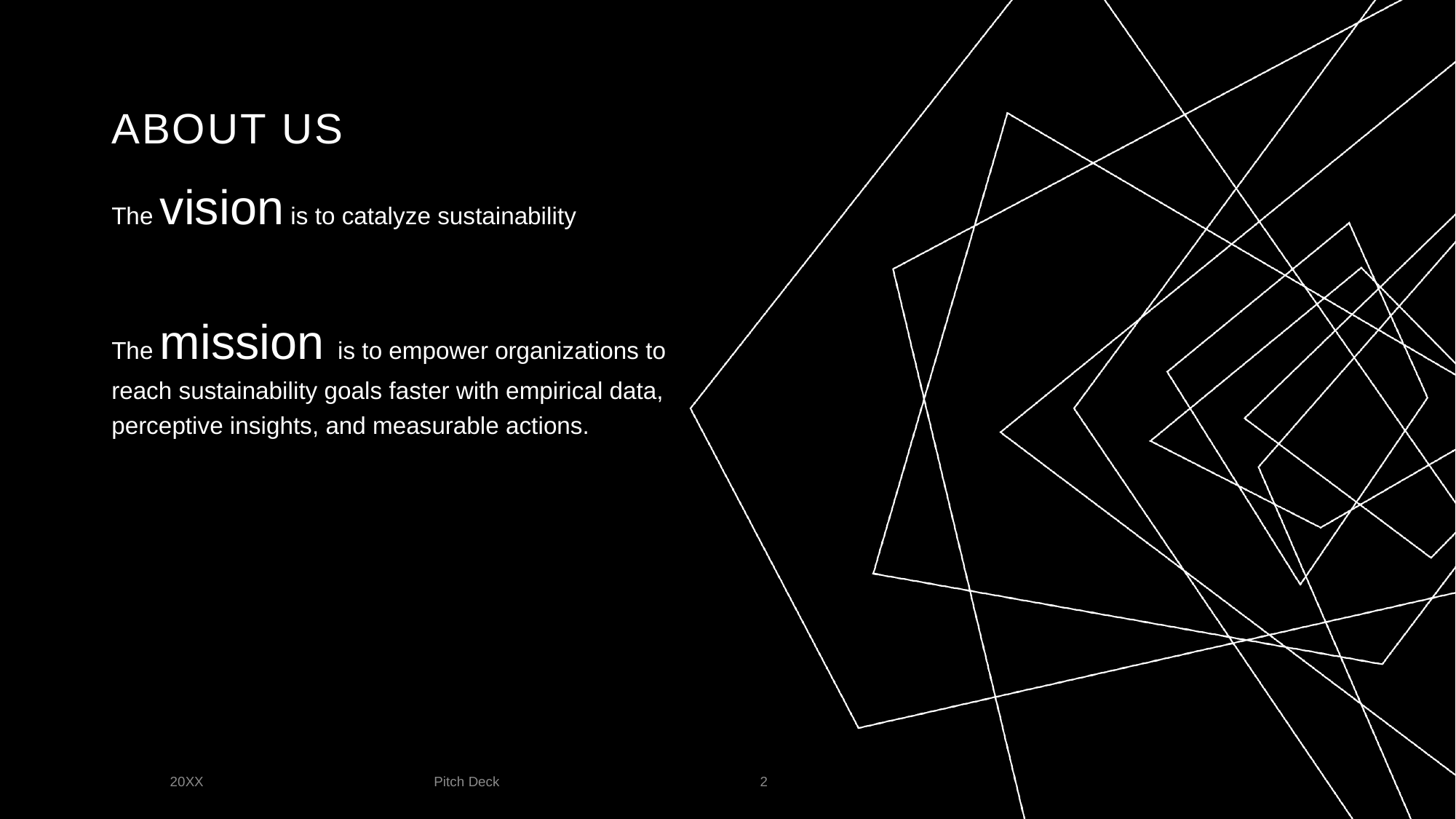

# ABOUT US
The vision is to catalyze sustainability

The mission is to empower organizations to reach sustainability goals faster with empirical data, perceptive insights, and measurable actions.

Pitch Deck
20XX
2